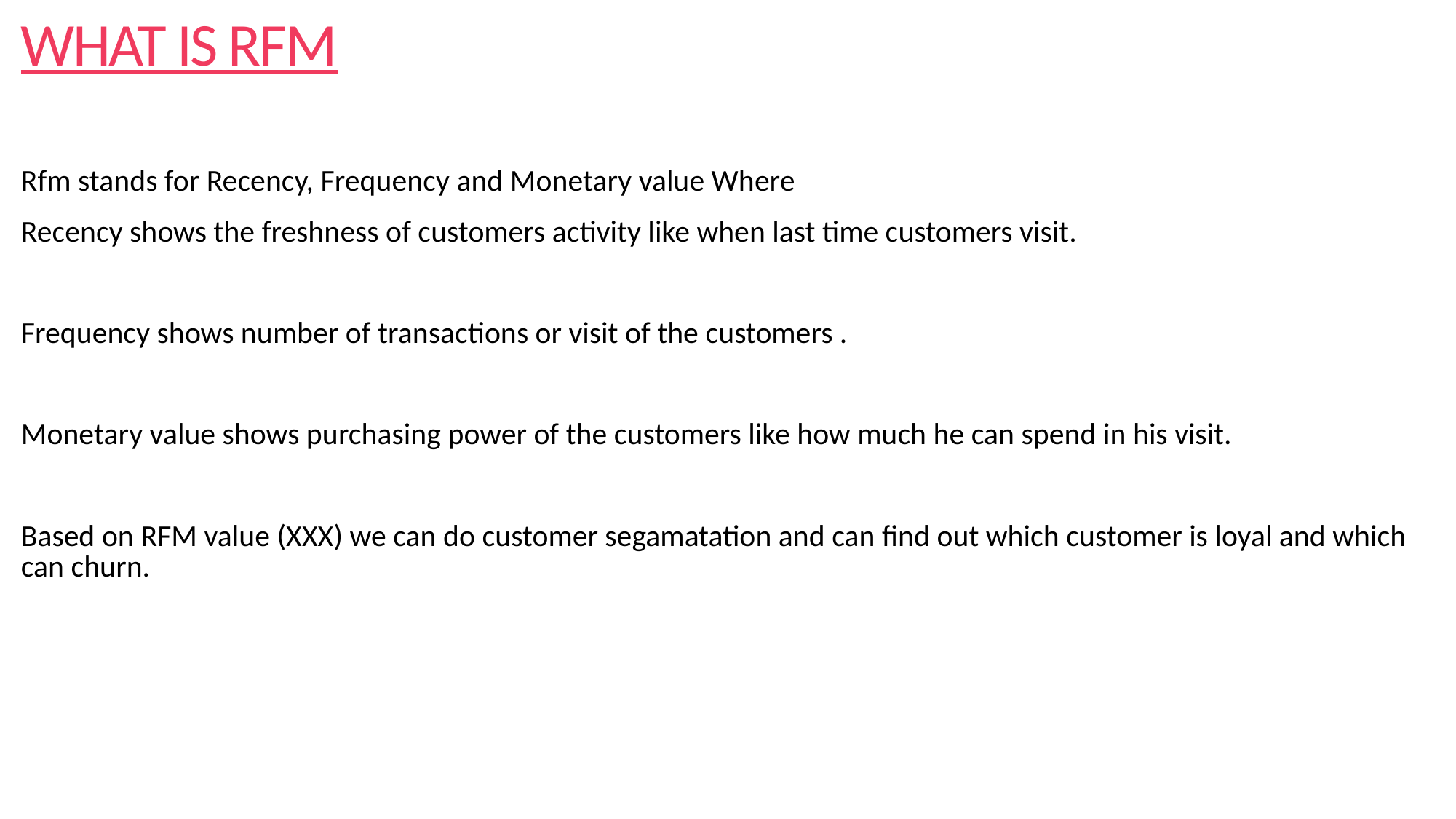

# WHAT IS RFM

Rfm stands for Recency, Frequency and Monetary value Where
Recency shows the freshness of customers activity like when last time customers visit.

Frequency shows number of transactions or visit of the customers .

Monetary value shows purchasing power of the customers like how much he can spend in his visit.

Based on RFM value (XXX) we can do customer segamatation and can find out which customer is loyal and which can churn.